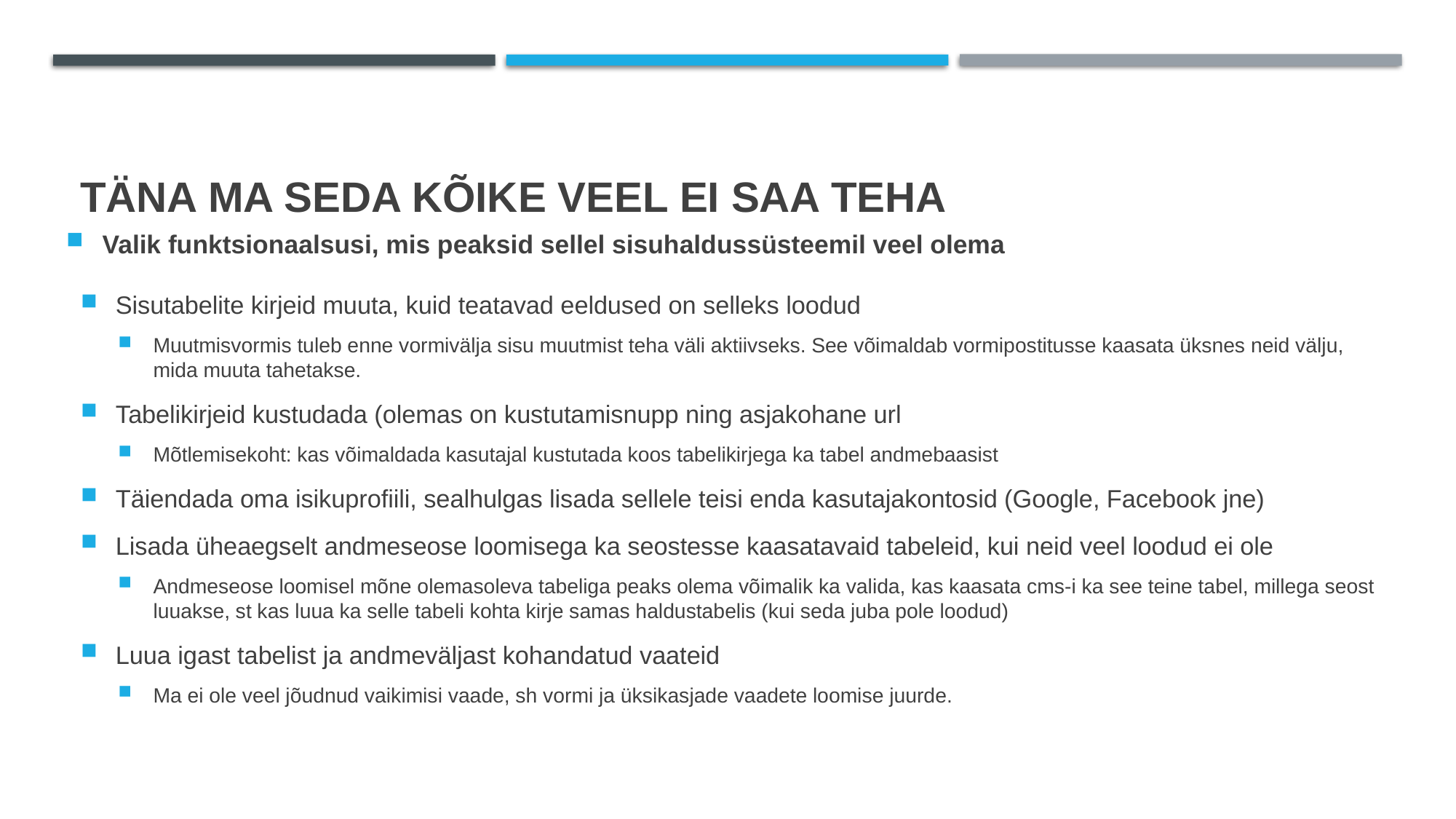

# täna ma seda kõike veel ei saa teha
Valik funktsionaalsusi, mis peaksid sellel sisuhaldussüsteemil veel olema
Sisutabelite kirjeid muuta, kuid teatavad eeldused on selleks loodud
Muutmisvormis tuleb enne vormivälja sisu muutmist teha väli aktiivseks. See võimaldab vormipostitusse kaasata üksnes neid välju, mida muuta tahetakse.
Tabelikirjeid kustudada (olemas on kustutamisnupp ning asjakohane url
Mõtlemisekoht: kas võimaldada kasutajal kustutada koos tabelikirjega ka tabel andmebaasist
Täiendada oma isikuprofiili, sealhulgas lisada sellele teisi enda kasutajakontosid (Google, Facebook jne)
Lisada üheaegselt andmeseose loomisega ka seostesse kaasatavaid tabeleid, kui neid veel loodud ei ole
Andmeseose loomisel mõne olemasoleva tabeliga peaks olema võimalik ka valida, kas kaasata cms-i ka see teine tabel, millega seost luuakse, st kas luua ka selle tabeli kohta kirje samas haldustabelis (kui seda juba pole loodud)
Luua igast tabelist ja andmeväljast kohandatud vaateid
Ma ei ole veel jõudnud vaikimisi vaade, sh vormi ja üksikasjade vaadete loomise juurde.